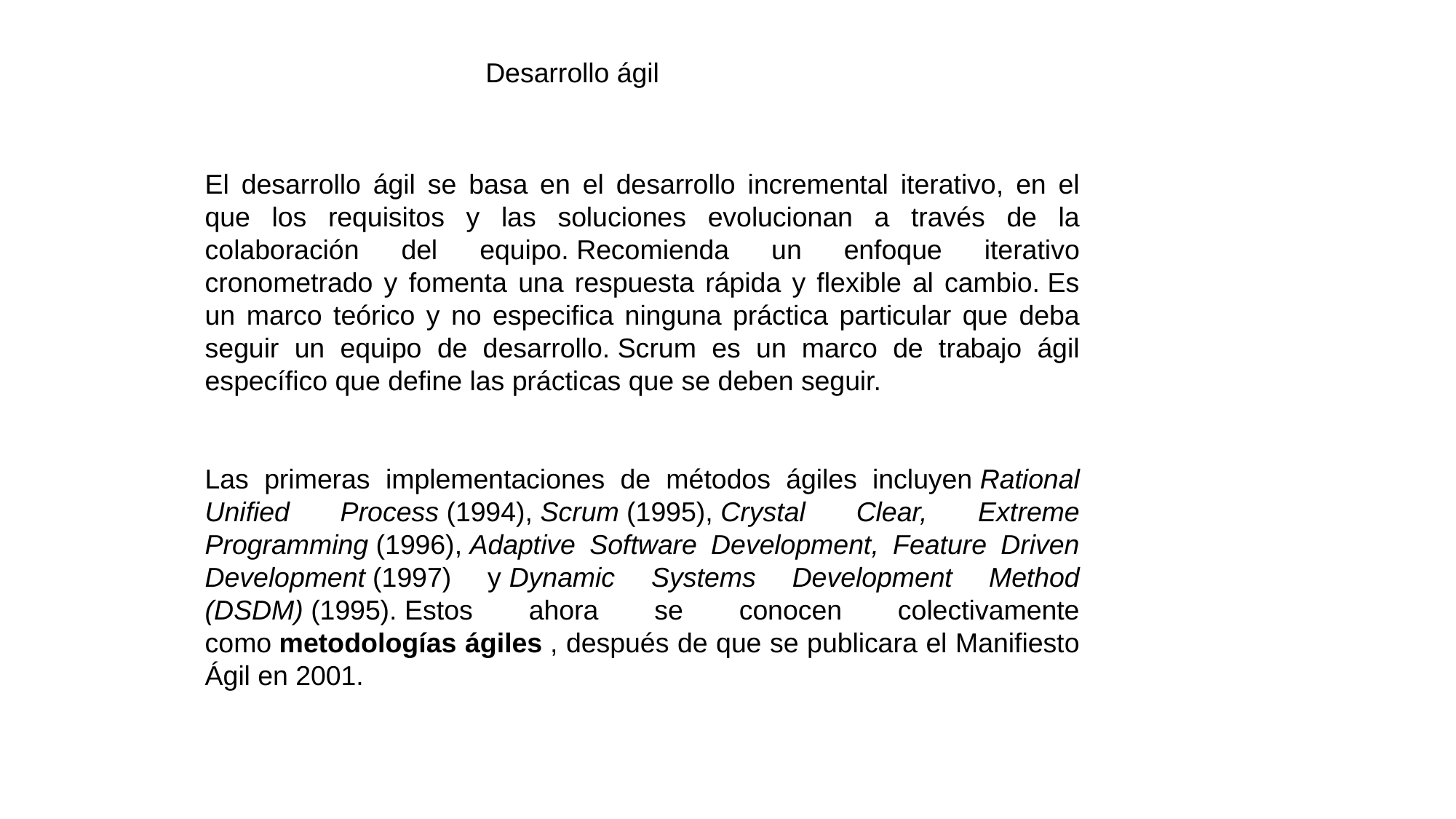

Desarrollo ágil
El desarrollo ágil se basa en el desarrollo incremental iterativo, en el que los requisitos y las soluciones evolucionan a través de la colaboración del equipo. Recomienda un enfoque iterativo cronometrado y fomenta una respuesta rápida y flexible al cambio. Es un marco teórico y no especifica ninguna práctica particular que deba seguir un equipo de desarrollo. Scrum es un marco de trabajo ágil específico que define las prácticas que se deben seguir.

Las primeras implementaciones de métodos ágiles incluyen Rational Unified Process (1994), Scrum (1995), Crystal Clear, Extreme Programming (1996), Adaptive Software Development, Feature Driven Development (1997) y Dynamic Systems Development Method (DSDM) (1995). Estos ahora se conocen colectivamente como metodologías ágiles , después de que se publicara el Manifiesto Ágil en 2001.